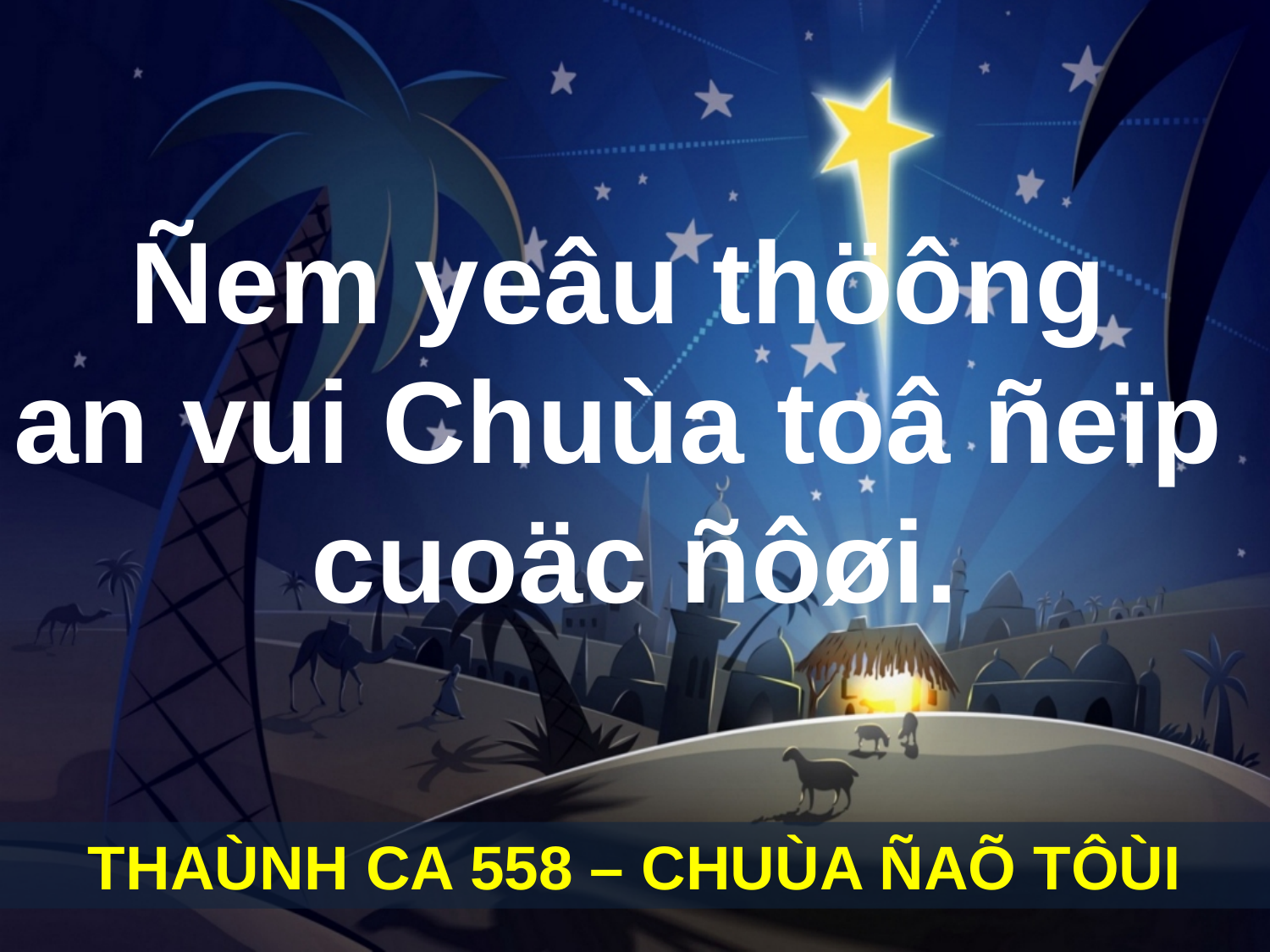

Ñem yeâu thöông
an vui Chuùa toâ ñeïp
cuoäc ñôøi.
THAÙNH CA 558 – CHUÙA ÑAÕ TÔÙI